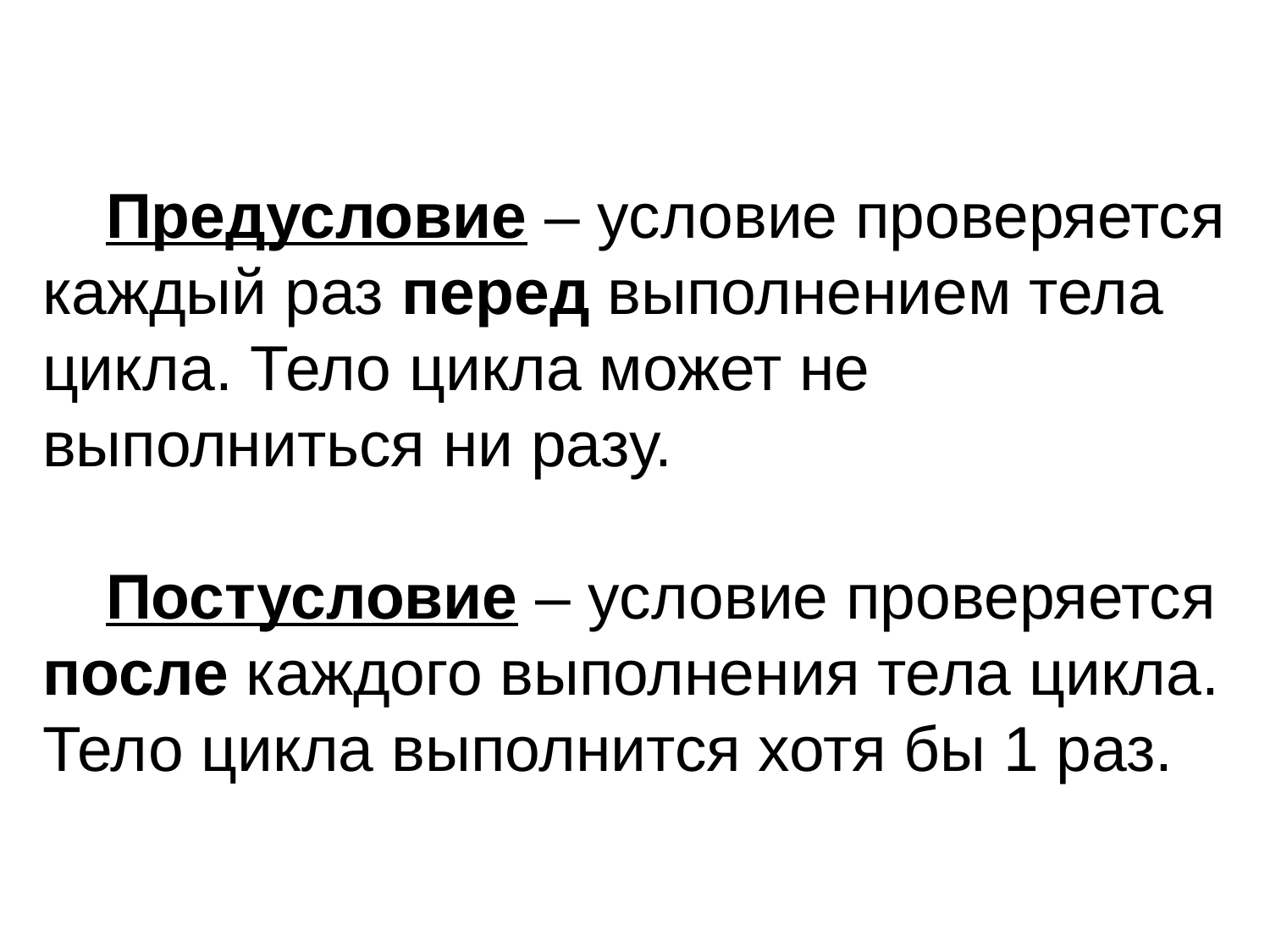

Предусловие – условие проверяется каждый раз перед выполнением тела цикла. Тело цикла может не выполниться ни разу.

Постусловие – условие проверяется после каждого выполнения тела цикла. Тело цикла выполнится хотя бы 1 раз.